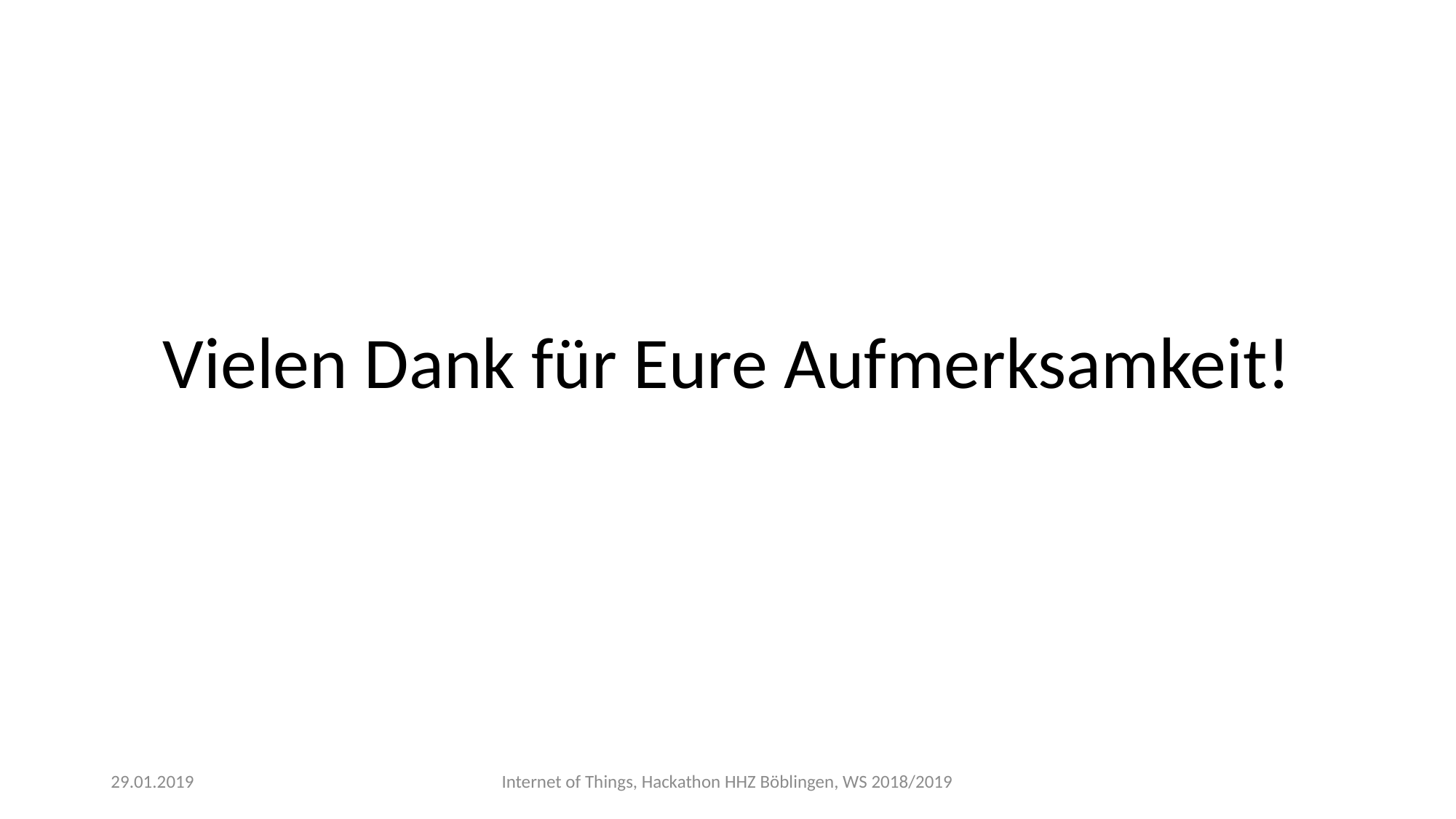

Vielen Dank für Eure Aufmerksamkeit!
29.01.2019
Internet of Things, Hackathon HHZ Böblingen, WS 2018/2019